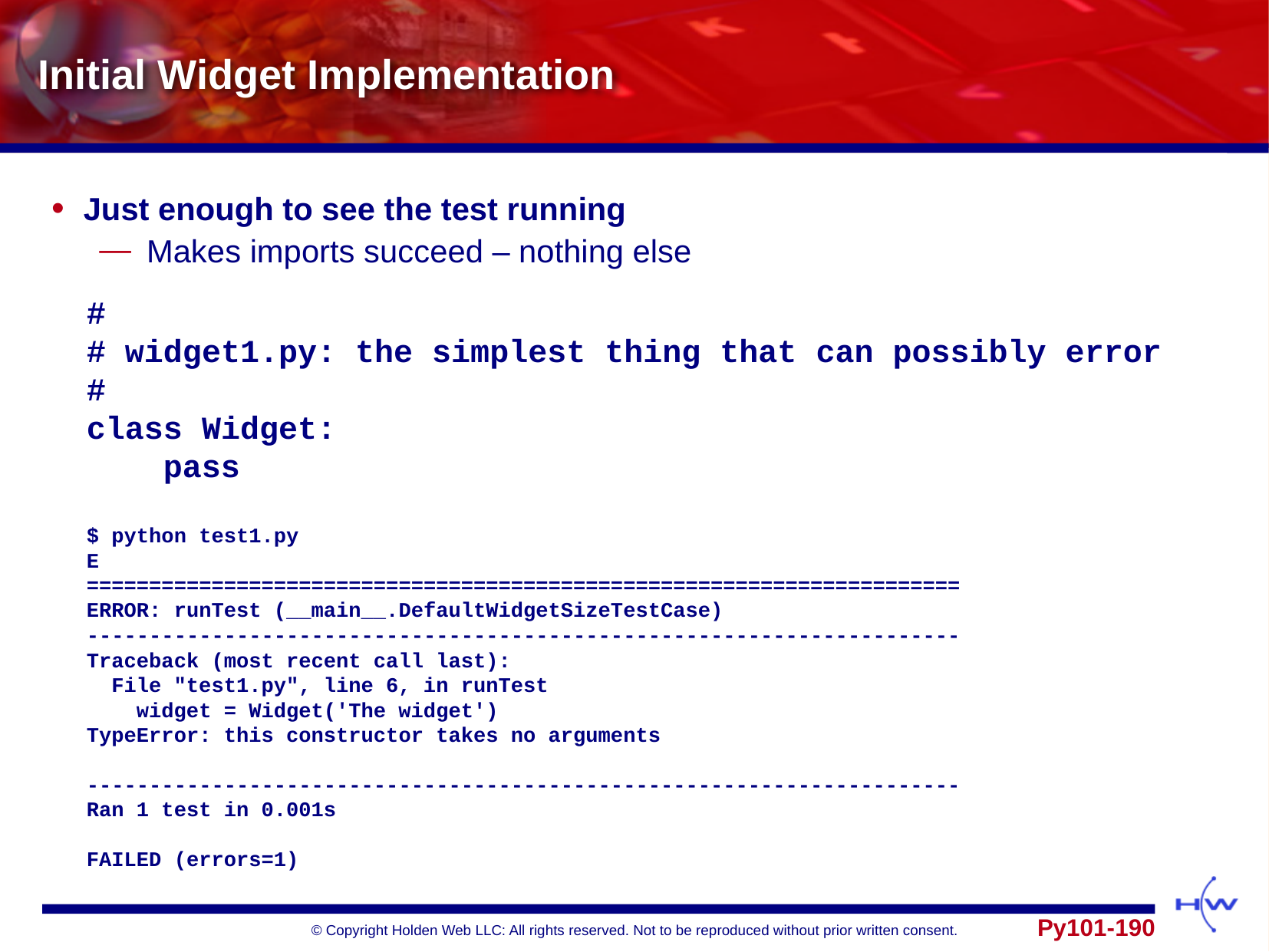

# Initial Widget Implementation
Just enough to see the test running
Makes imports succeed – nothing else
#
# widget1.py: the simplest thing that can possibly error
#
class Widget:
    pass

$ python test1.py
E
======================================================================
ERROR: runTest (__main__.DefaultWidgetSizeTestCase)
----------------------------------------------------------------------
Traceback (most recent call last):
  File "test1.py", line 6, in runTest
    widget = Widget('The widget')
TypeError: this constructor takes no arguments

----------------------------------------------------------------------
Ran 1 test in 0.001s

FAILED (errors=1)